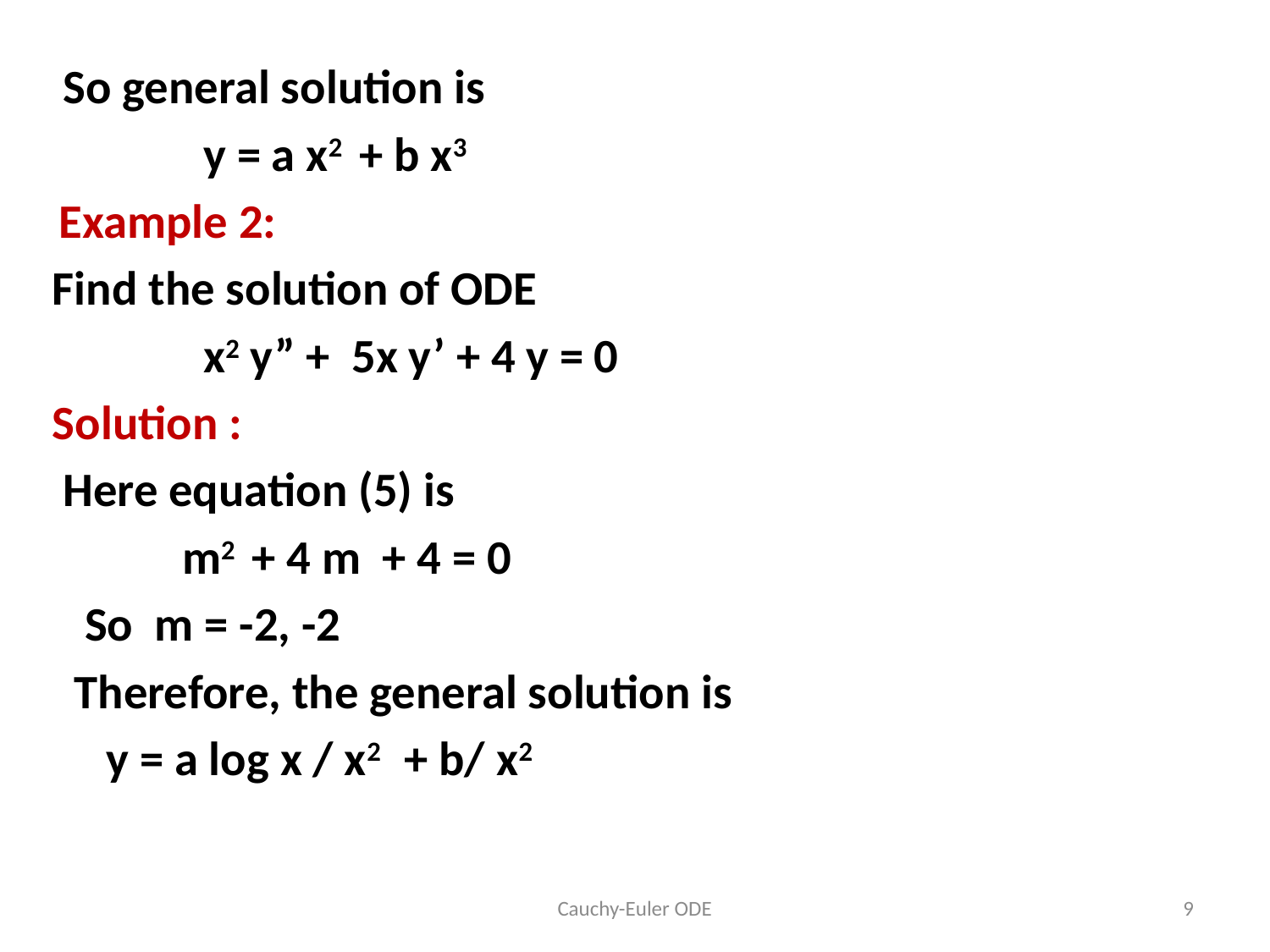

So general solution is
              y = a x2  + b x3
 Example 2:
Find the solution of ODE
              x2 y” +  5x y’ + 4 y = 0
Solution :
 Here equation (5) is
            m2  + 4 m  + 4 = 0
   So  m = -2, -2
  Therefore, the general solution is
     y = a log x / x2   + b/ x2

Cauchy-Euler ODE
9